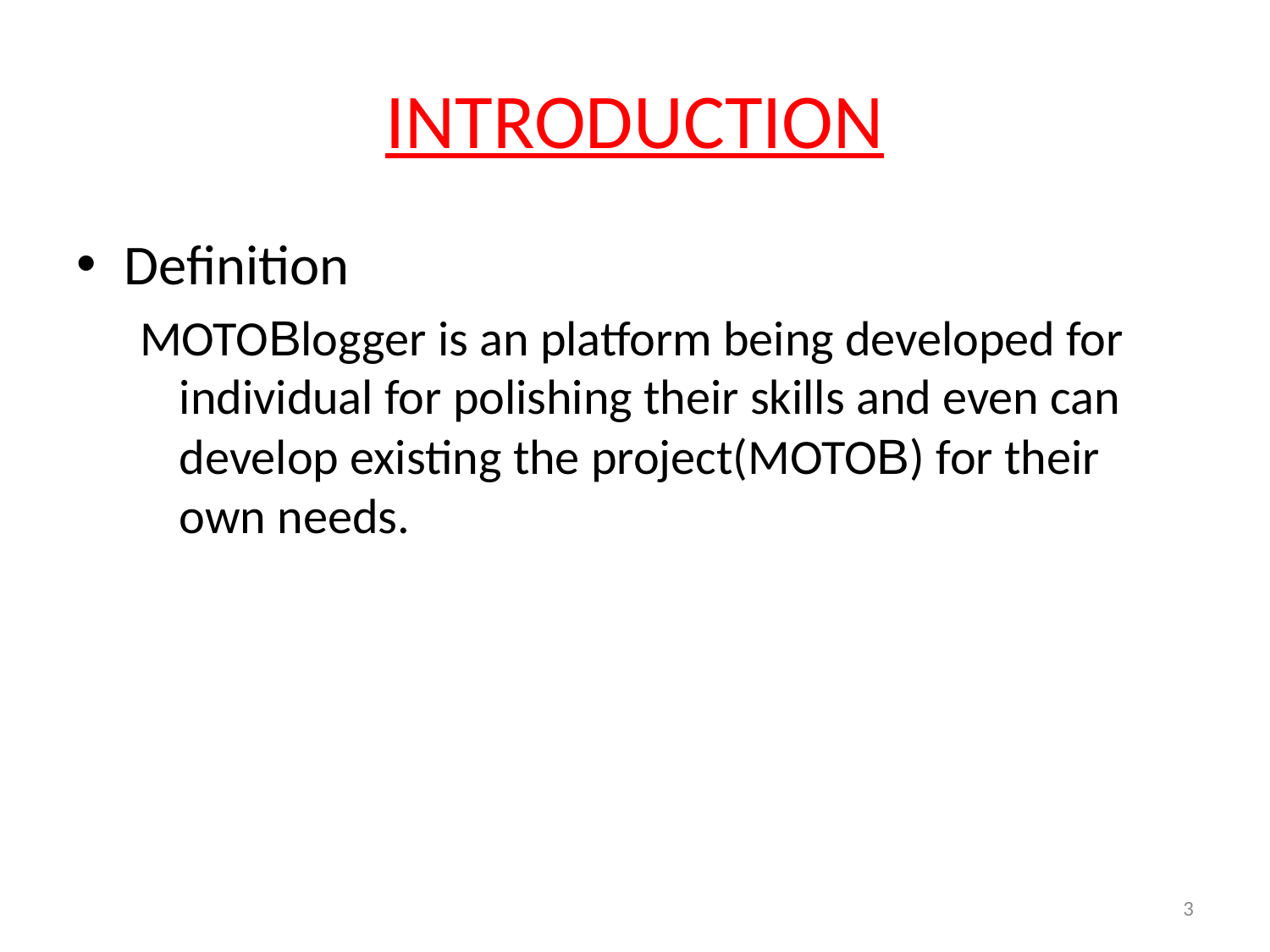

# INTRODUCTION
Definition
MOTOBlogger is an platform being developed for individual for polishing their skills and even can develop existing the project(MOTOB) for their own needs.

3